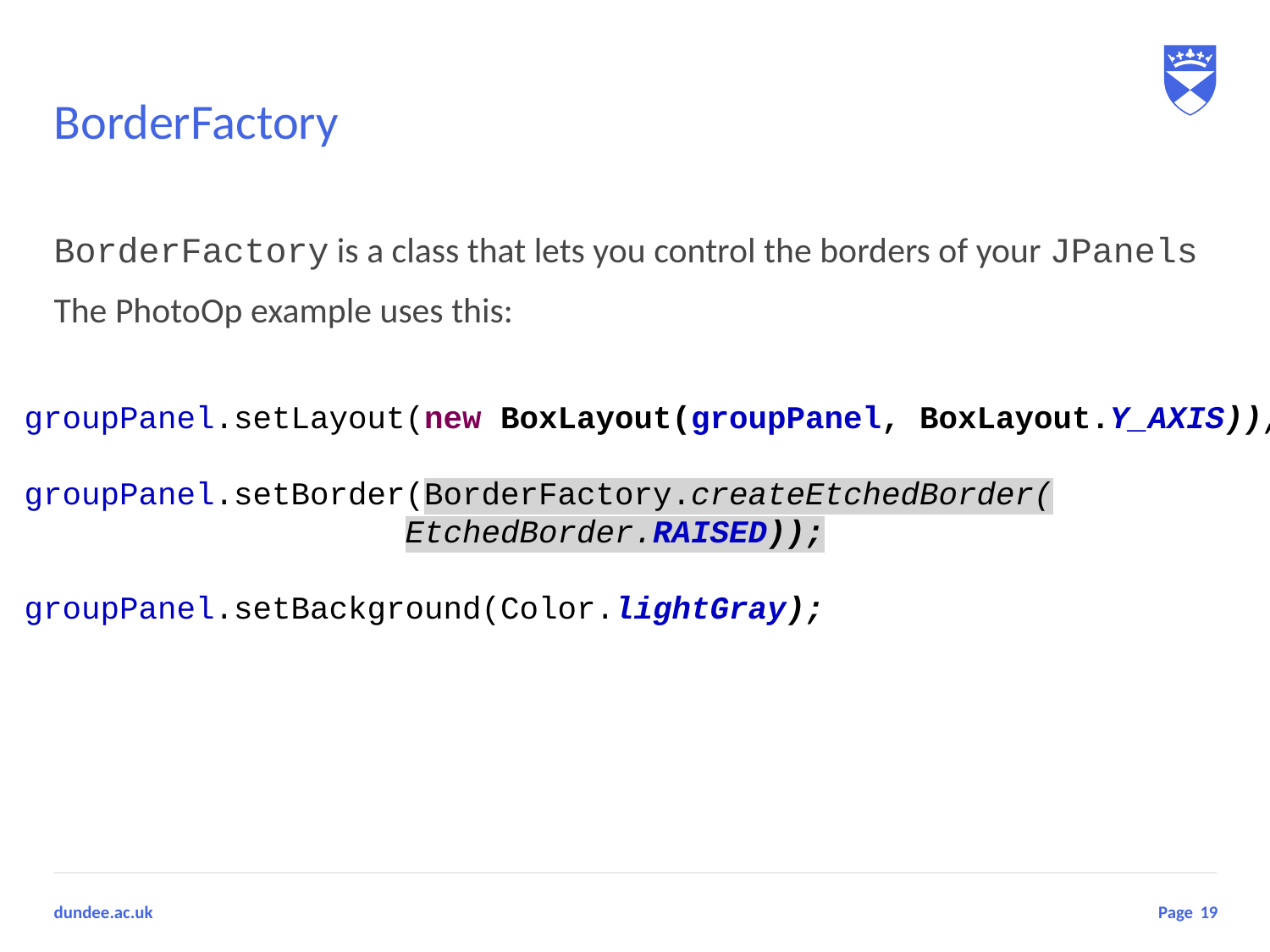

# BorderFactory
BorderFactory is a class that lets you control the borders of your JPanels
The PhotoOp example uses this:

groupPanel.setLayout(new BoxLayout(groupPanel, BoxLayout.Y_AXIS));

groupPanel.setBorder(BorderFactory.createEtchedBorder(
			EtchedBorder.RAISED));

groupPanel.setBackground(Color.lightGray);
19